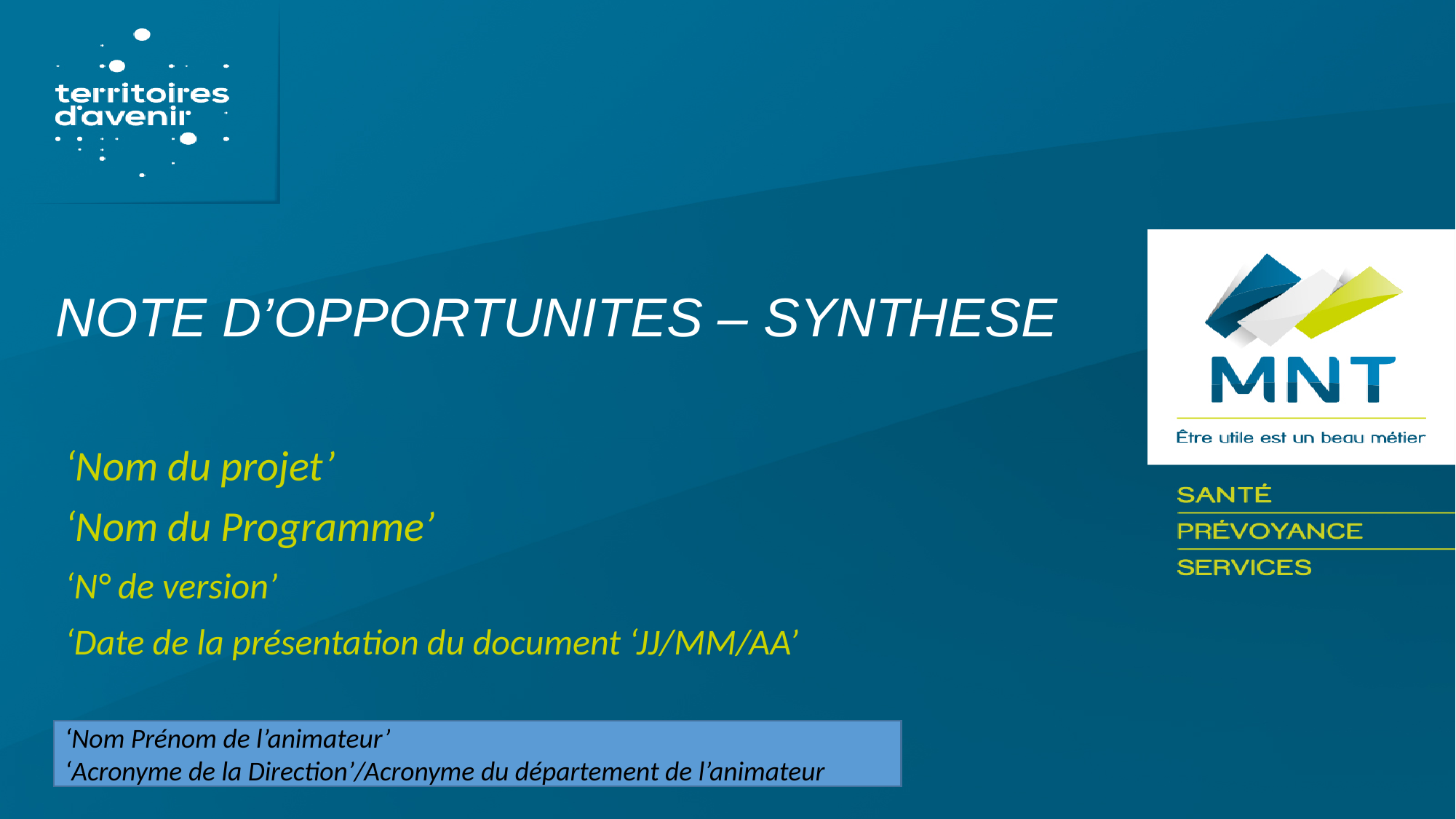

# NOTE D’OPPORTUNITES – SYNTHESE

‘Nom du projet’
‘Nom du Programme’
‘N° de version’
‘Date de la présentation du document ‘JJ/MM/AA’

‘Nom Prénom de l’animateur’
‘Acronyme de la Direction’/Acronyme du département de l’animateur